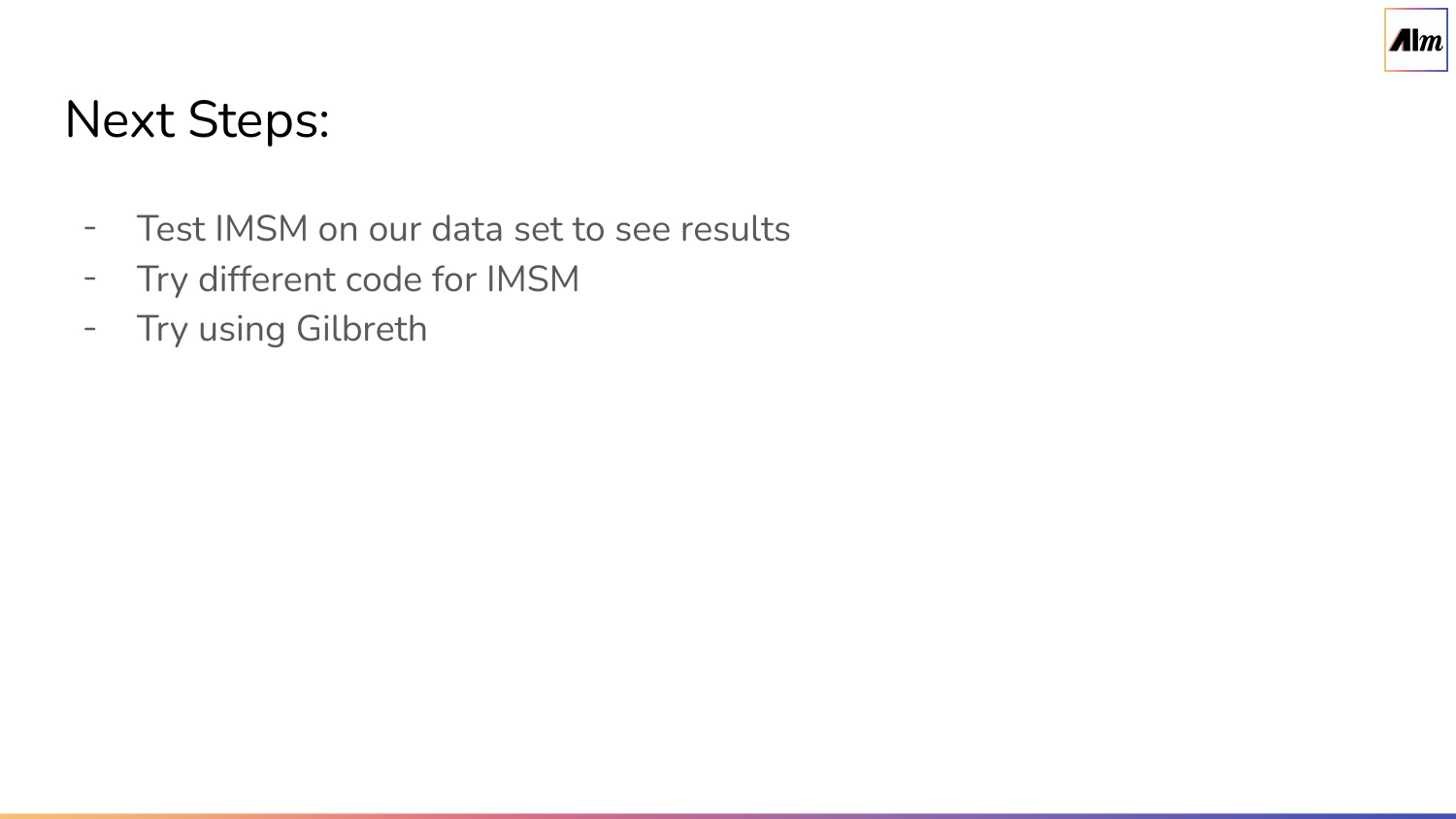

# Next Steps:
Test IMSM on our data set to see results
Try different code for IMSM
Try using Gilbreth